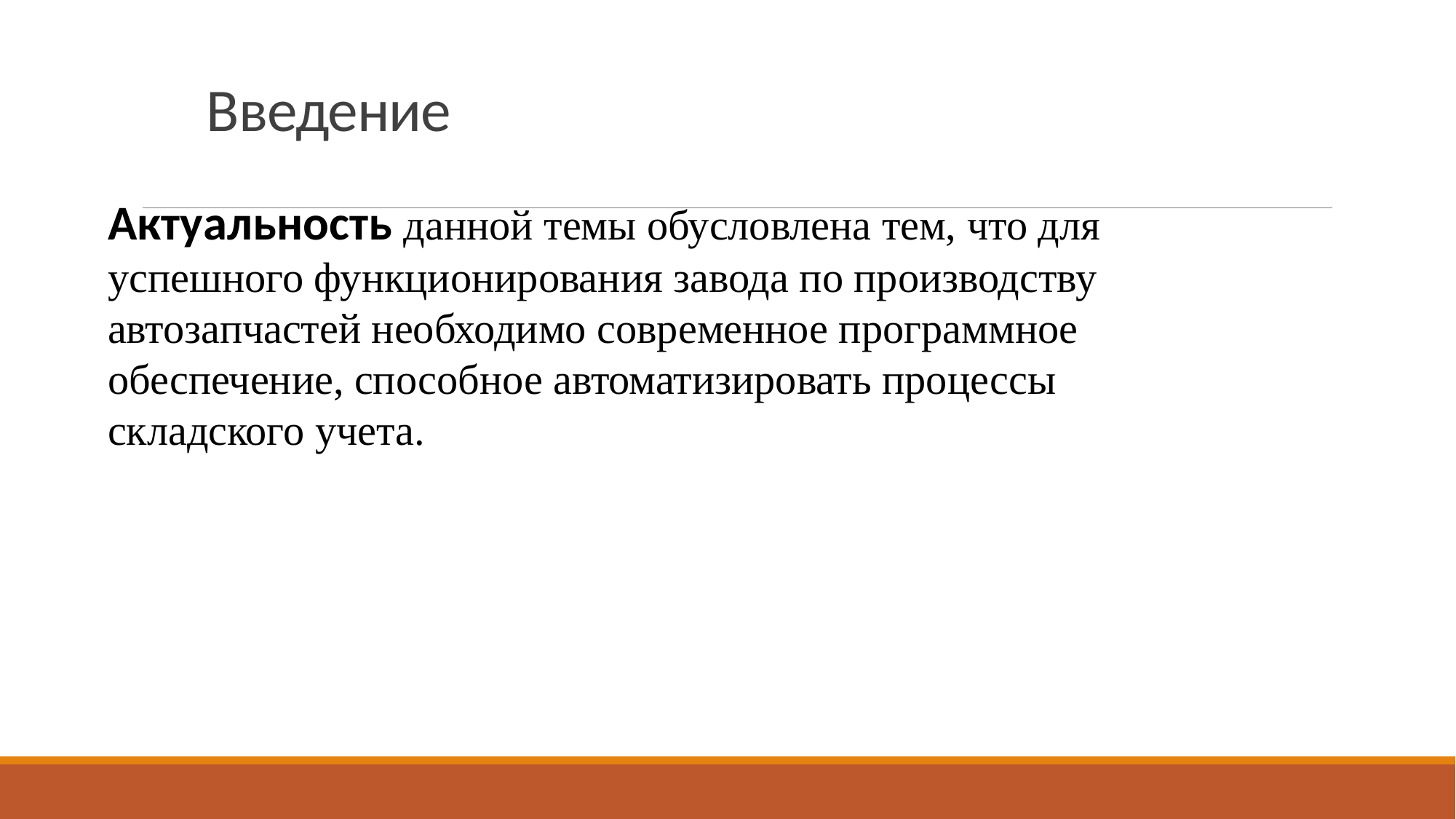

# Введение
Актуальность данной темы обусловлена тем, что для успешного функционирования завода по производству автозапчастей необходимо современное программное обеспечение, способное автоматизировать процессы складского учета.